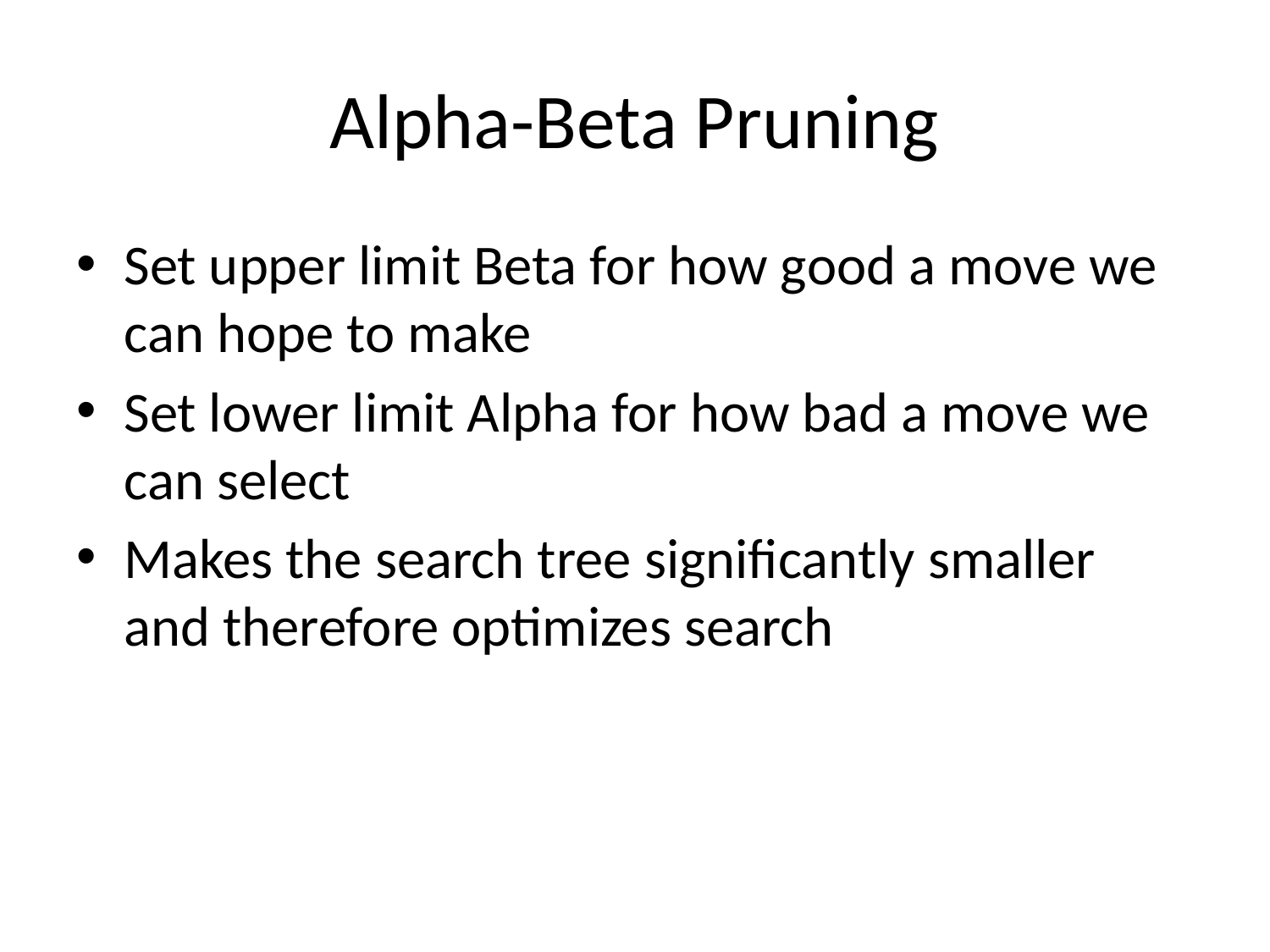

# Alpha-Beta Pruning
Set upper limit Beta for how good a move we can hope to make
Set lower limit Alpha for how bad a move we can select
Makes the search tree significantly smaller and therefore optimizes search